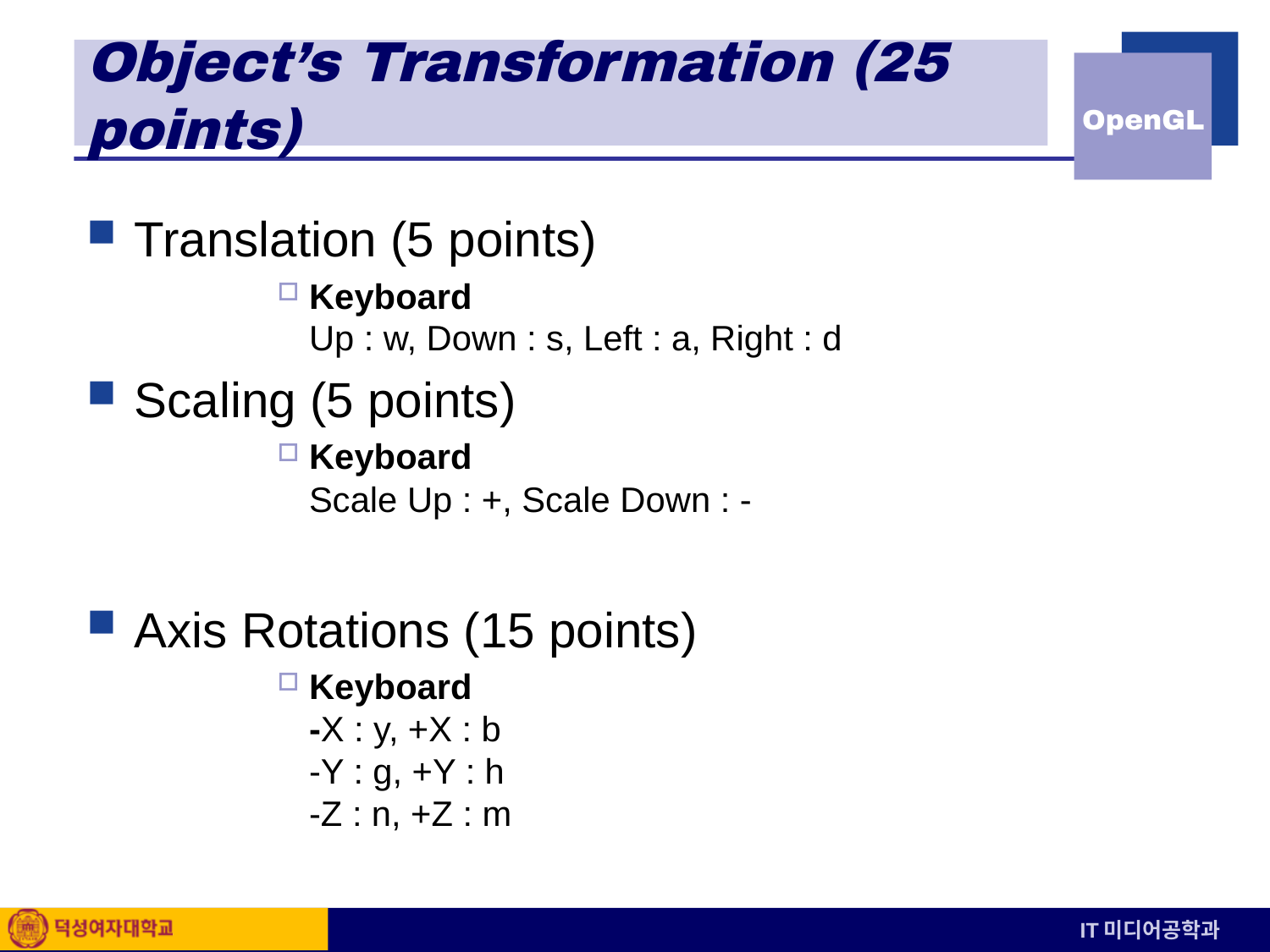

# Object’s Transformation (25 points)
Translation (5 points)
Keyboard
Up : w, Down : s, Left : a, Right : d
Scaling (5 points)
Keyboard
Scale Up : +, Scale Down : -

Axis Rotations (15 points)
Keyboard
-X : y, +X : b
-Y : g, +Y : h
-Z : n, +Z : m